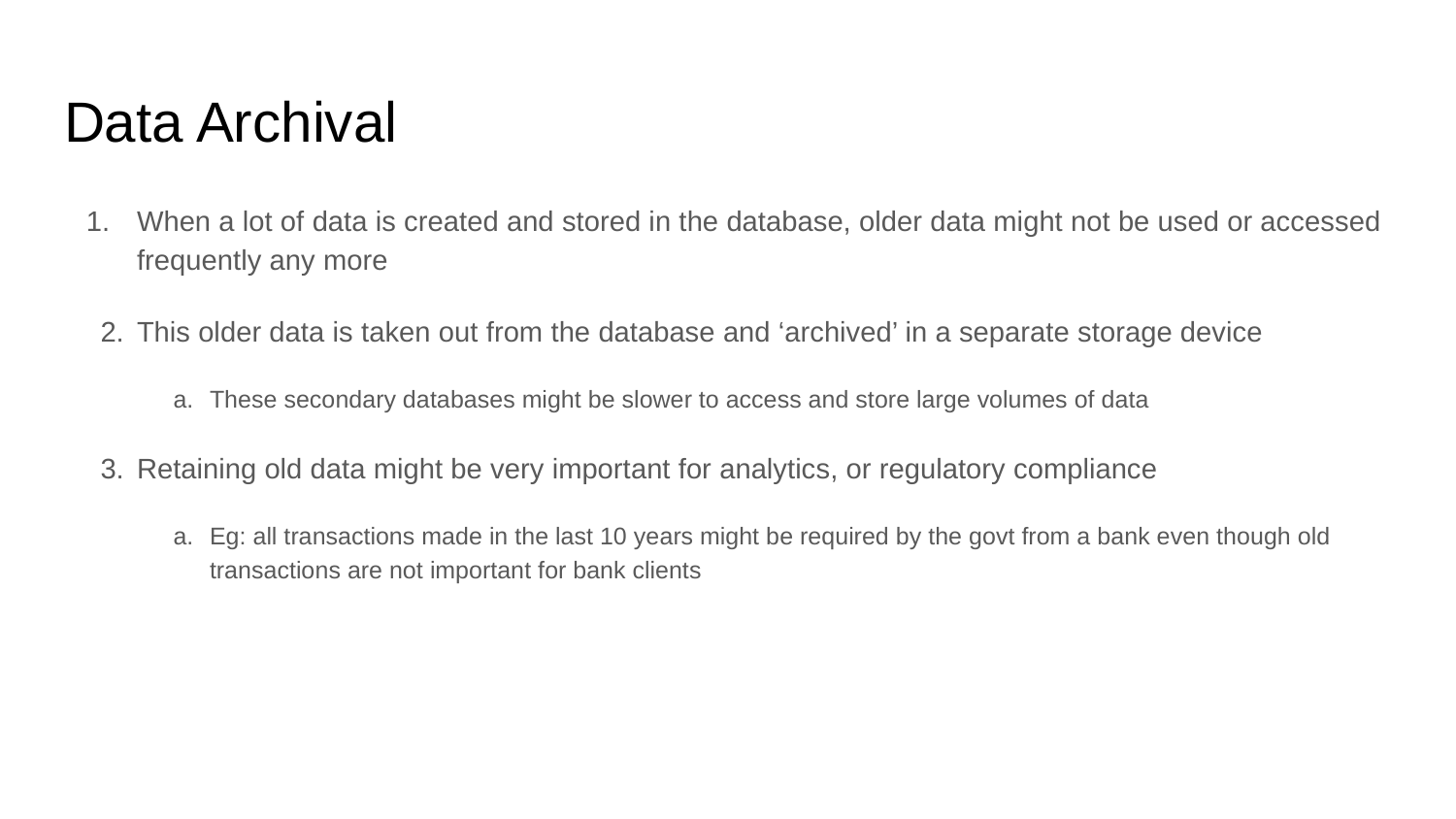

# Data Archival
When a lot of data is created and stored in the database, older data might not be used or accessed frequently any more
This older data is taken out from the database and ‘archived’ in a separate storage device
These secondary databases might be slower to access and store large volumes of data
Retaining old data might be very important for analytics, or regulatory compliance
Eg: all transactions made in the last 10 years might be required by the govt from a bank even though old transactions are not important for bank clients